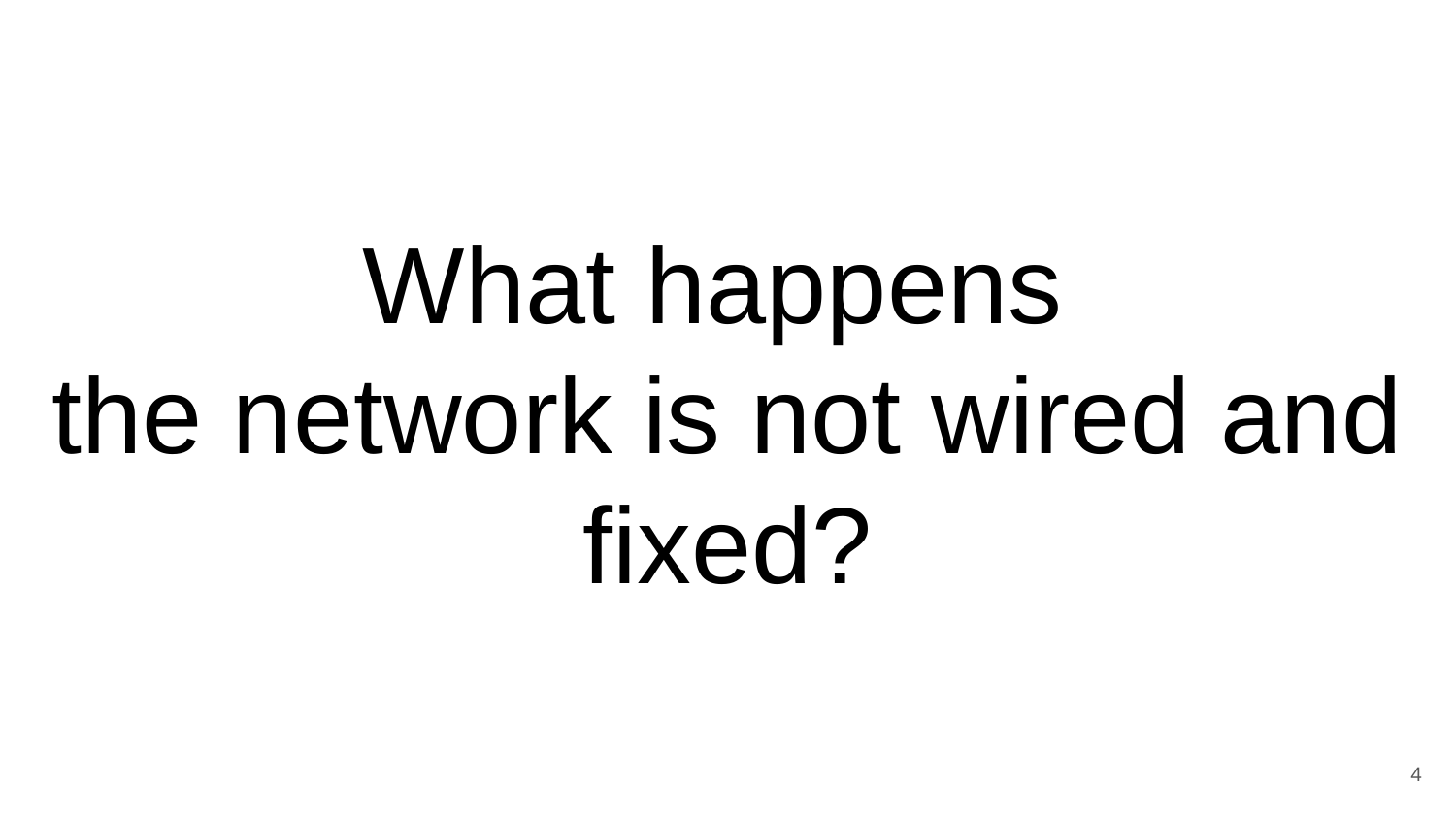

# What happens the network is not wired and fixed?
4